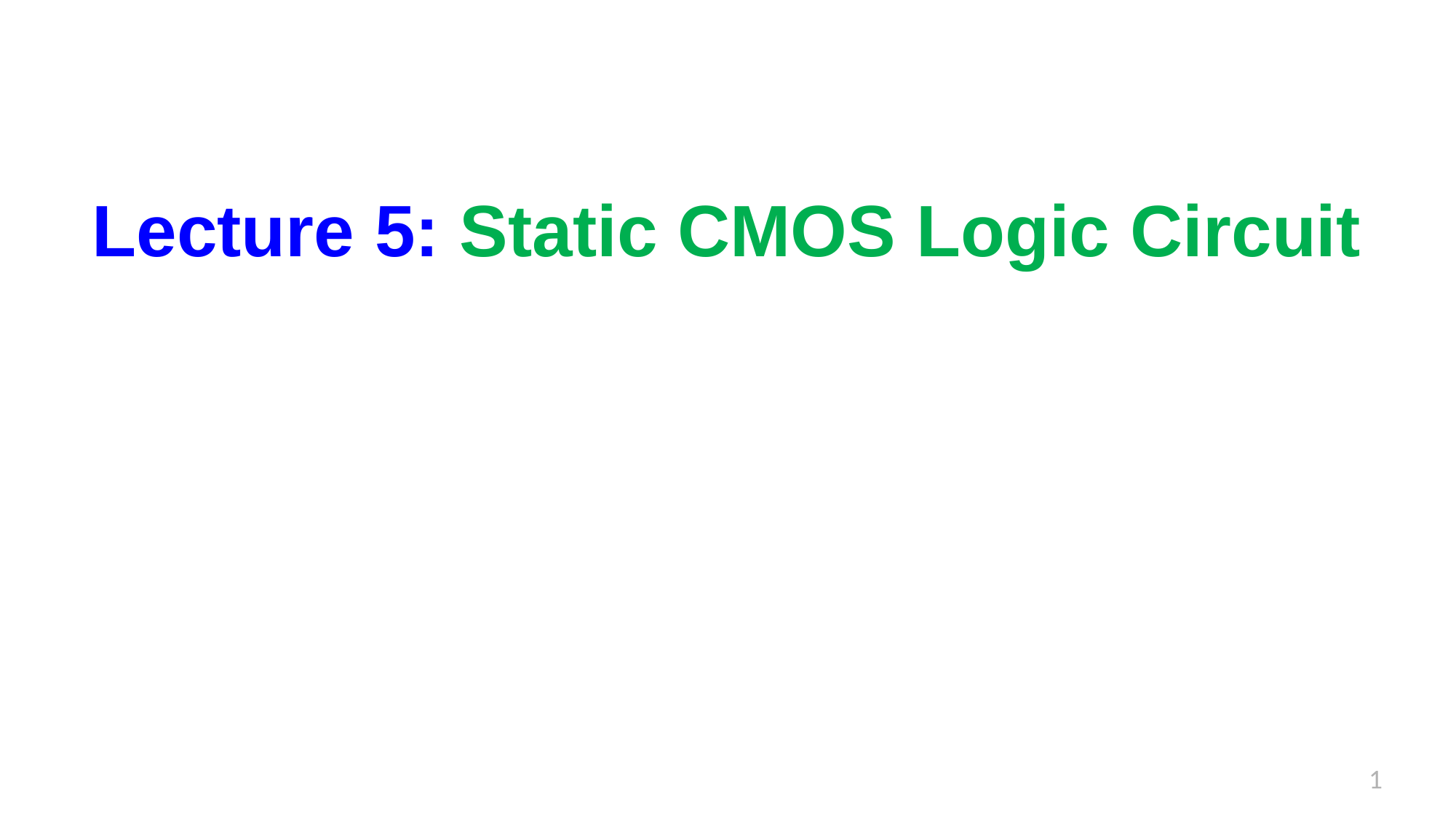

# Lecture 5: Static CMOS Logic Circuit
1